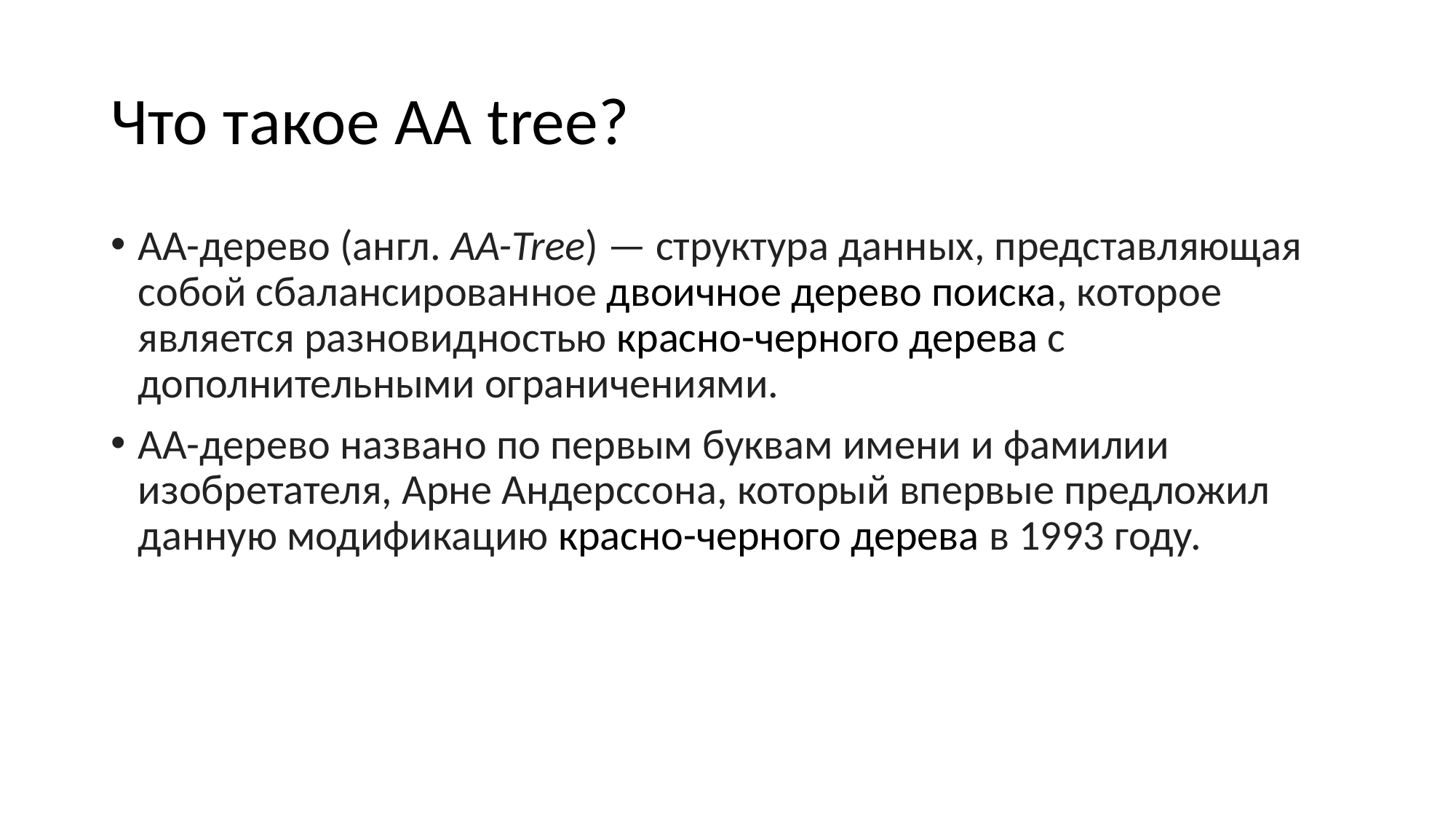

# Что такое AA tree?
АA-дерево (англ. AA-Tree) — структура данных, представляющая собой сбалансированное двоичное дерево поиска, которое является разновидностью красно-черного дерева с дополнительными ограничениями.
АA-дерево названо по первым буквам имени и фамилии изобретателя, Арне Андерссона, который впервые предложил данную модификацию красно-черного дерева в 1993 году.